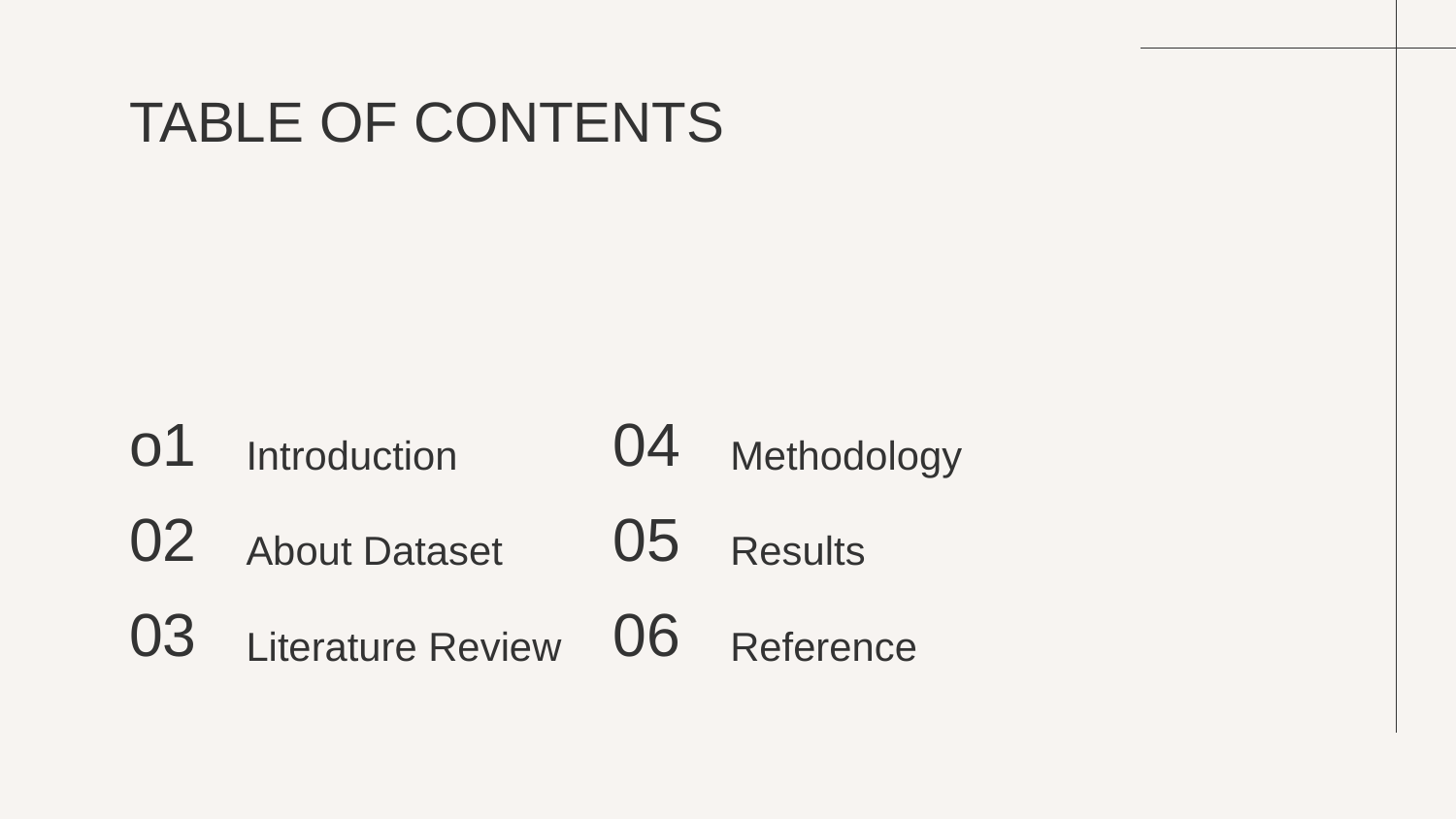

# TABLE OF CONTENTS
04
Introduction
Methodology
o1
05
About Dataset
Results
02
06
Literature Review
Reference
03